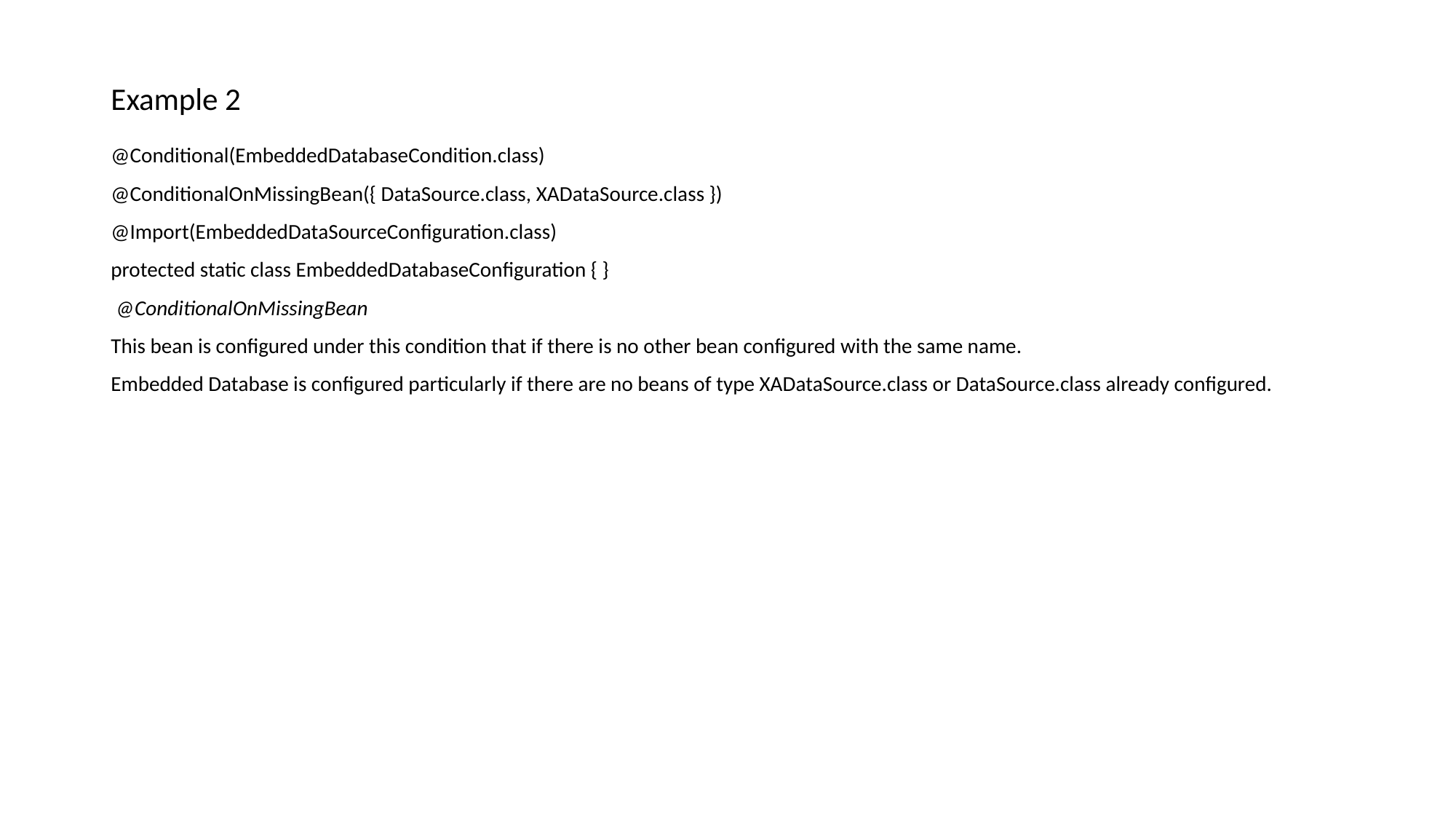

# Example 2
@Conditional(EmbeddedDatabaseCondition.class)
@ConditionalOnMissingBean({ DataSource.class, XADataSource.class })
@Import(EmbeddedDataSourceConfiguration.class)
protected static class EmbeddedDatabaseConfiguration { }
 @ConditionalOnMissingBean
This bean is configured under this condition that if there is no other bean configured with the same name.
Embedded Database is configured particularly if there are no beans of type XADataSource.class or DataSource.class already configured.